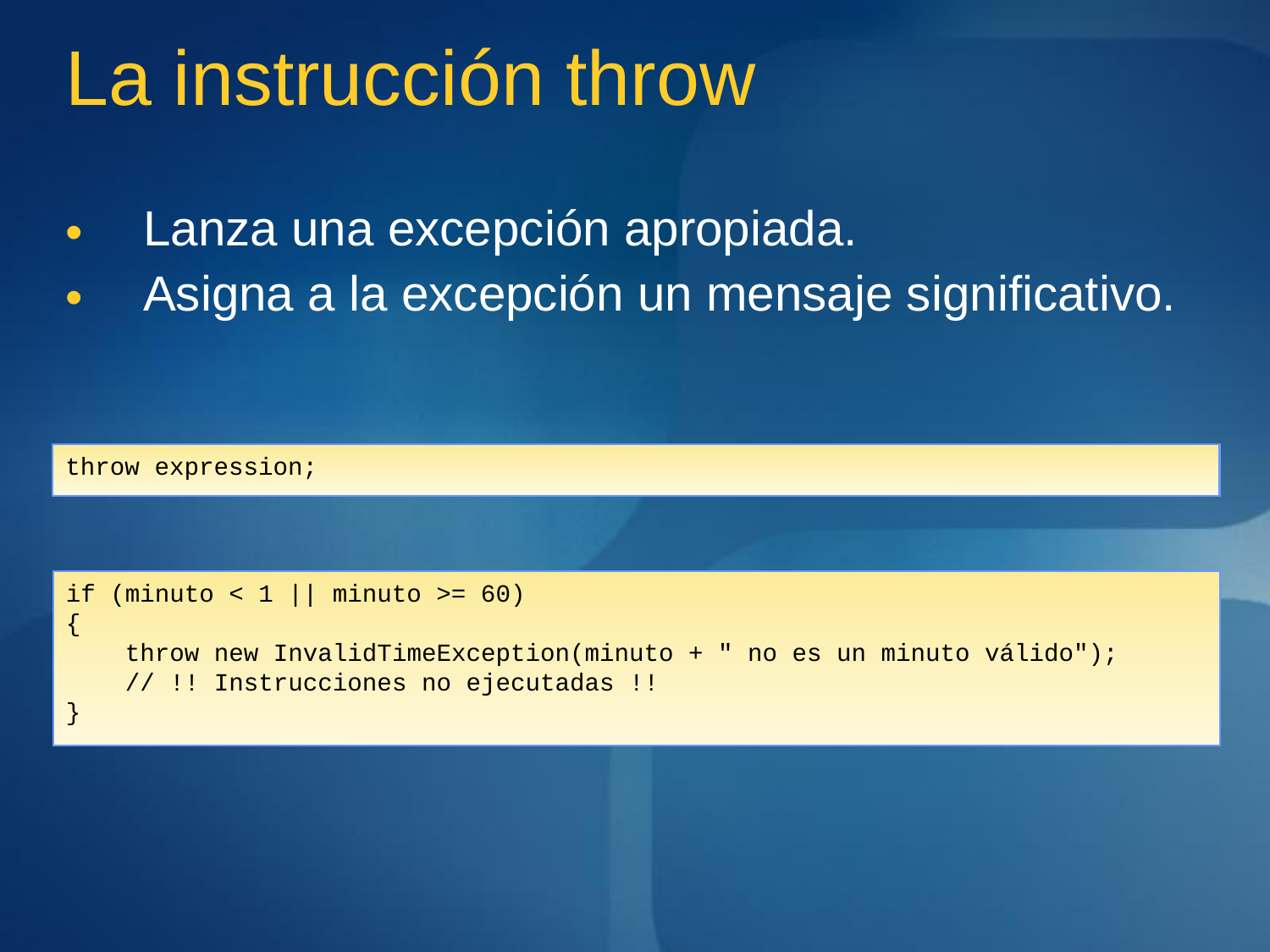

# La instrucción throw
Lanza una excepción apropiada.
Asigna a la excepción un mensaje significativo.
throw expression;

if (minuto < 1 || minuto >= 60)
{
    throw new InvalidTimeException(minuto + " no es un minuto válido");
    // !! Instrucciones no ejecutadas !!
}